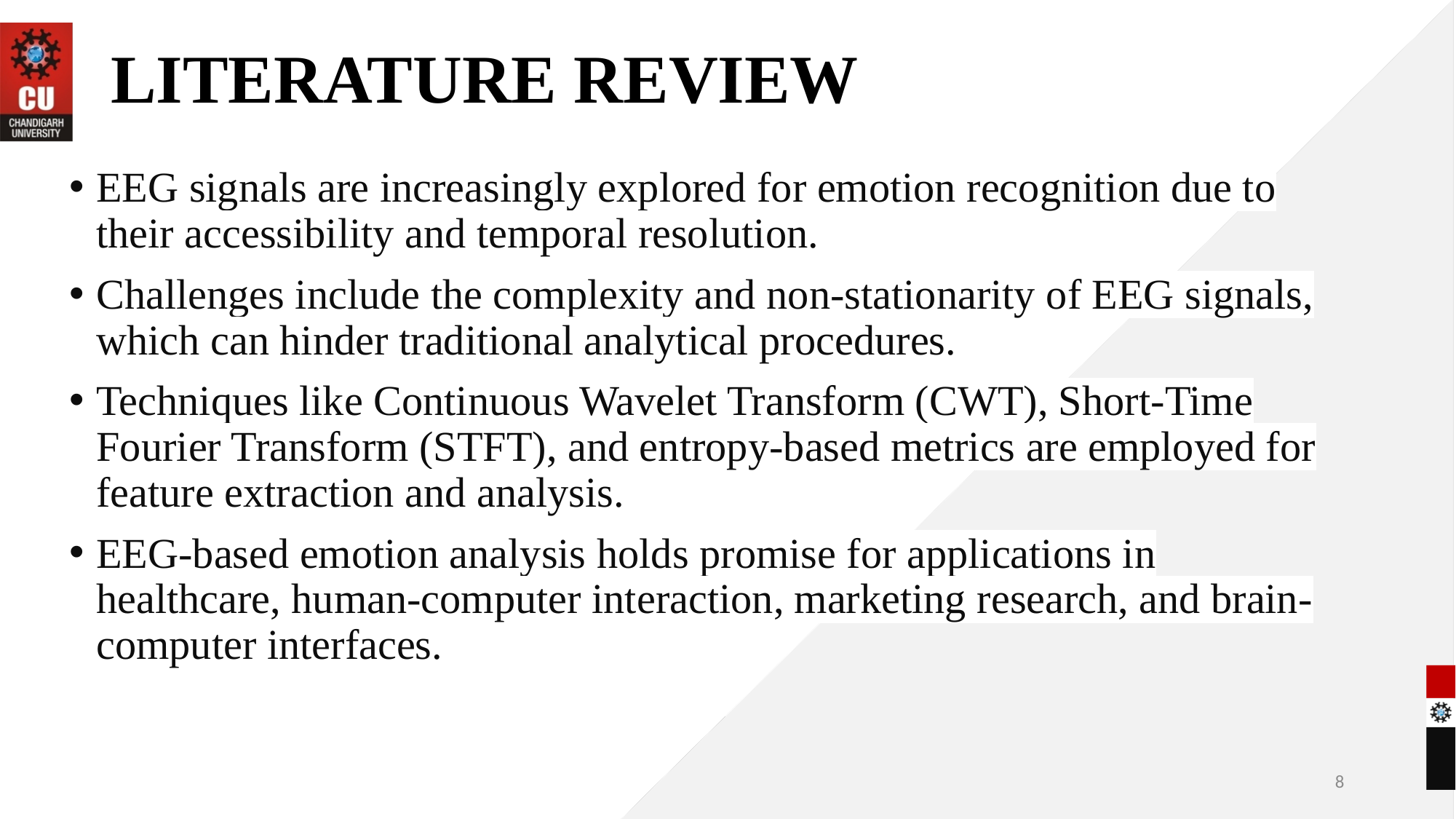

# LITERATURE REVIEW
EEG signals are increasingly explored for emotion recognition due to their accessibility and temporal resolution.
Challenges include the complexity and non-stationarity of EEG signals, which can hinder traditional analytical procedures.
Techniques like Continuous Wavelet Transform (CWT), Short-Time Fourier Transform (STFT), and entropy-based metrics are employed for feature extraction and analysis.
EEG-based emotion analysis holds promise for applications in healthcare, human-computer interaction, marketing research, and brain-computer interfaces.

8